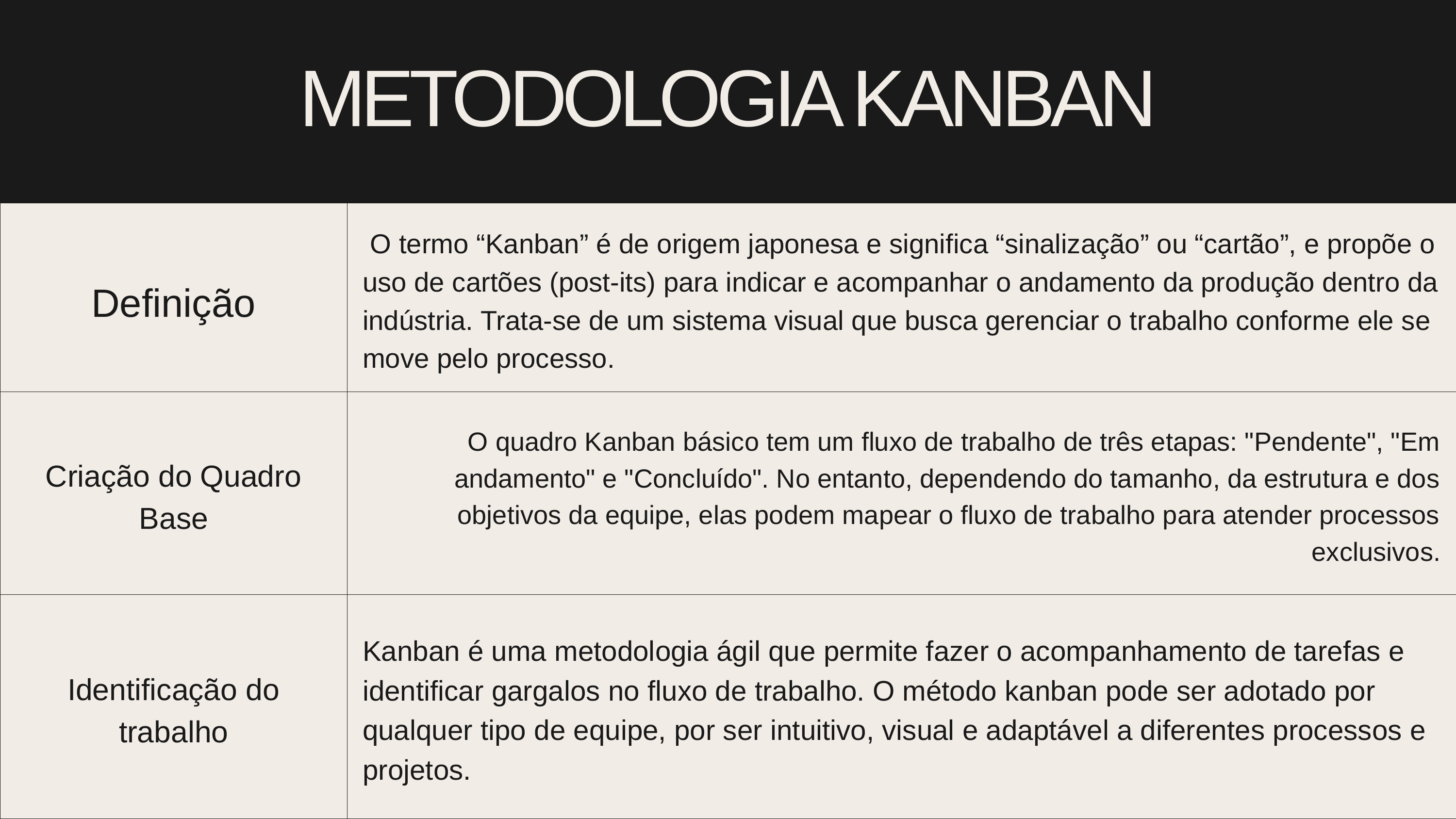

METODOLOGIA KANBAN
| Definição | O termo “Kanban” é de origem japonesa e significa “sinalização” ou “cartão”, e propõe o uso de cartões (post-its) para indicar e acompanhar o andamento da produção dentro da indústria. Trata-se de um sistema visual que busca gerenciar o trabalho conforme ele se move pelo processo. |
| --- | --- |
| Criação do Quadro Base | O quadro Kanban básico tem um fluxo de trabalho de três etapas: "Pendente", "Em andamento" e "Concluído". No entanto, dependendo do tamanho, da estrutura e dos objetivos da equipe, elas podem mapear o fluxo de trabalho para atender processos exclusivos. |
| Identificação do trabalho | Kanban é uma metodologia ágil que permite fazer o acompanhamento de tarefas e identificar gargalos no fluxo de trabalho. O método kanban pode ser adotado por qualquer tipo de equipe, por ser intuitivo, visual e adaptável a diferentes processos e projetos. |